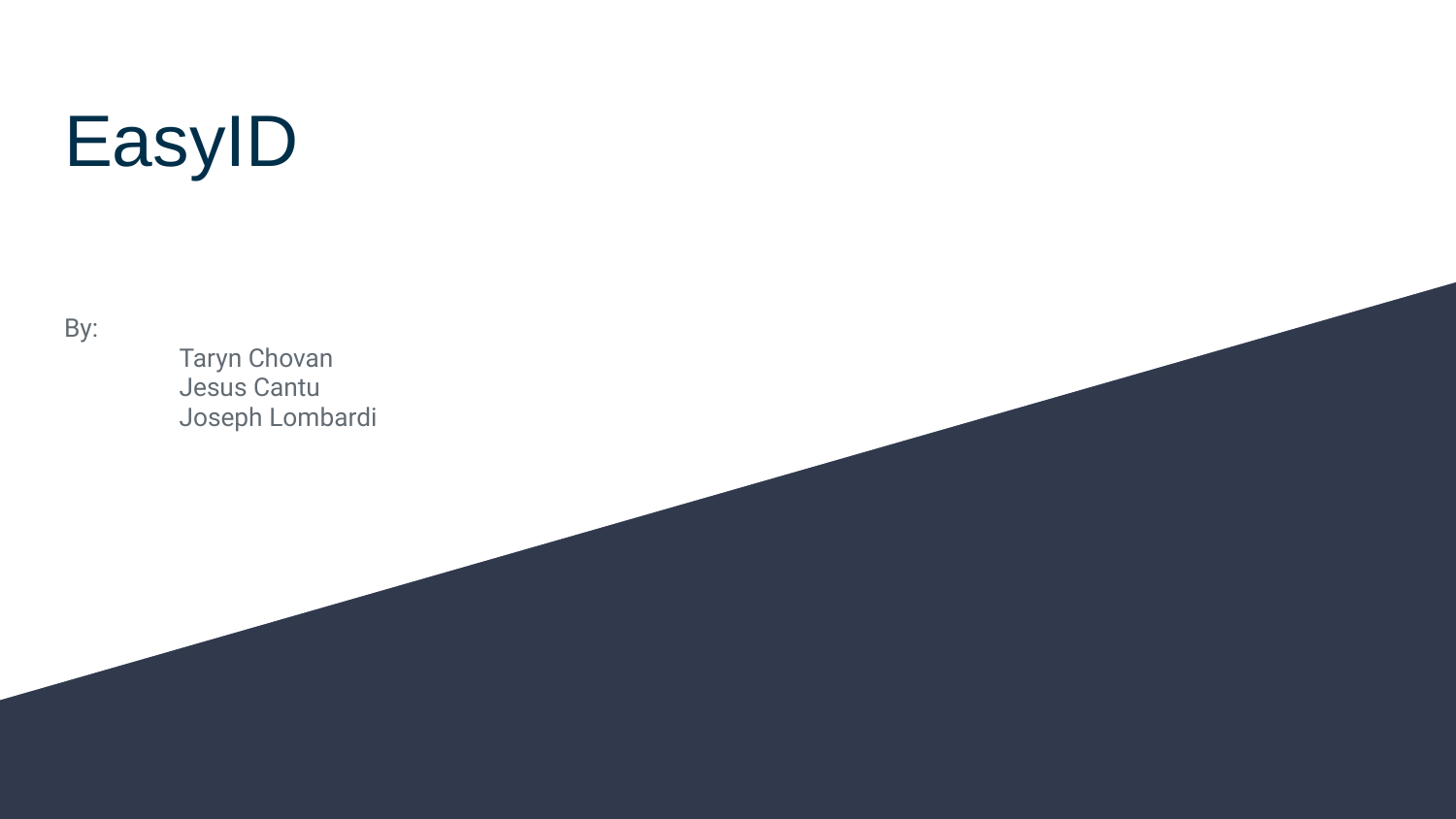

# EasyID
By:
	Taryn Chovan
	Jesus Cantu
	Joseph Lombardi